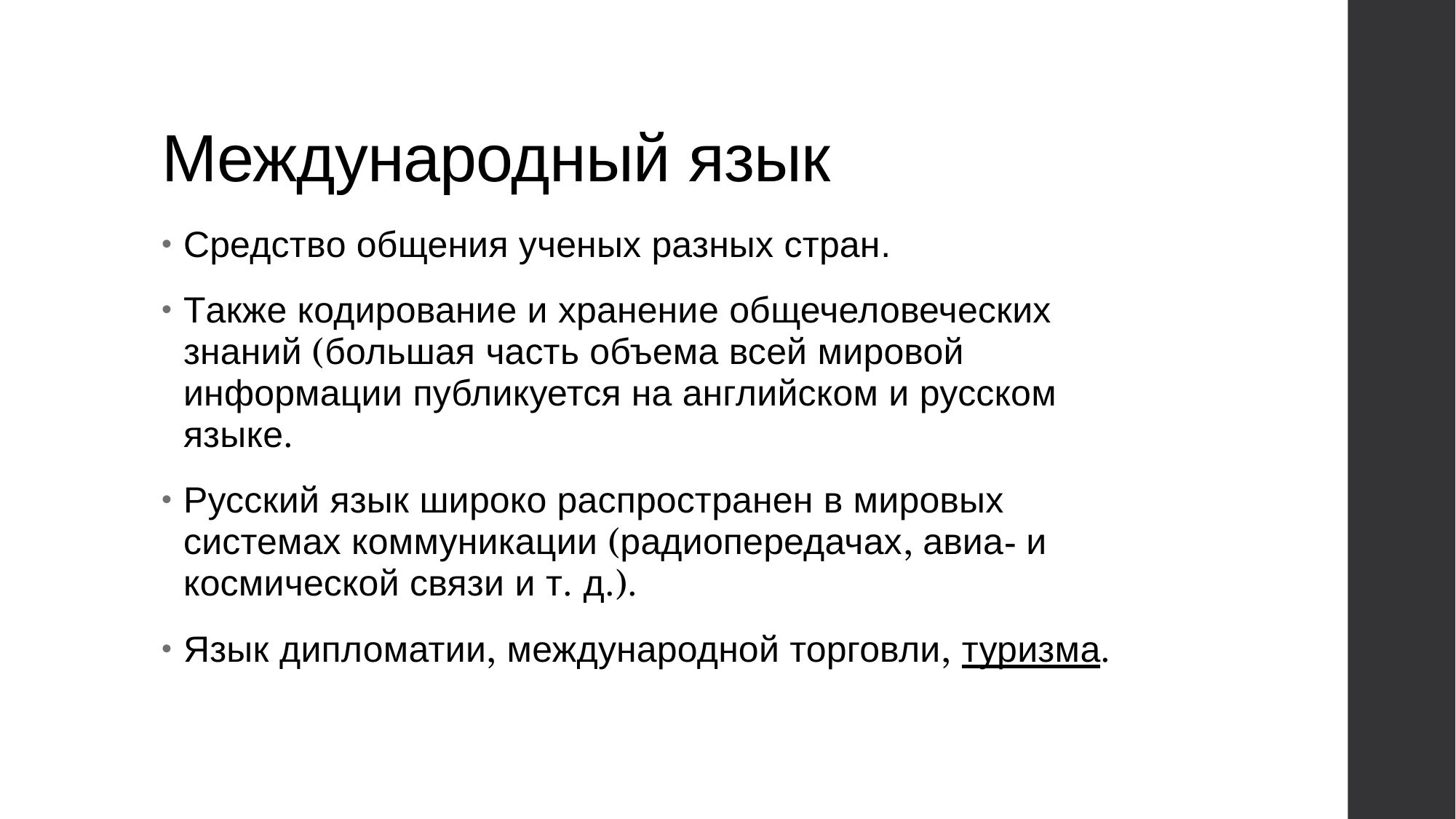

# Международный язык
Средство общения ученых разных стран.
Также кодирование и хранение общечеловеческих знаний (большая часть объема всей мировой информации публикуется на английском и русском языке.
Русский язык широко распространен в мировых системах коммуникации (радиопередачах, авиа- и космической связи и т. д.).
Язык дипломатии, международной торговли, туризма.